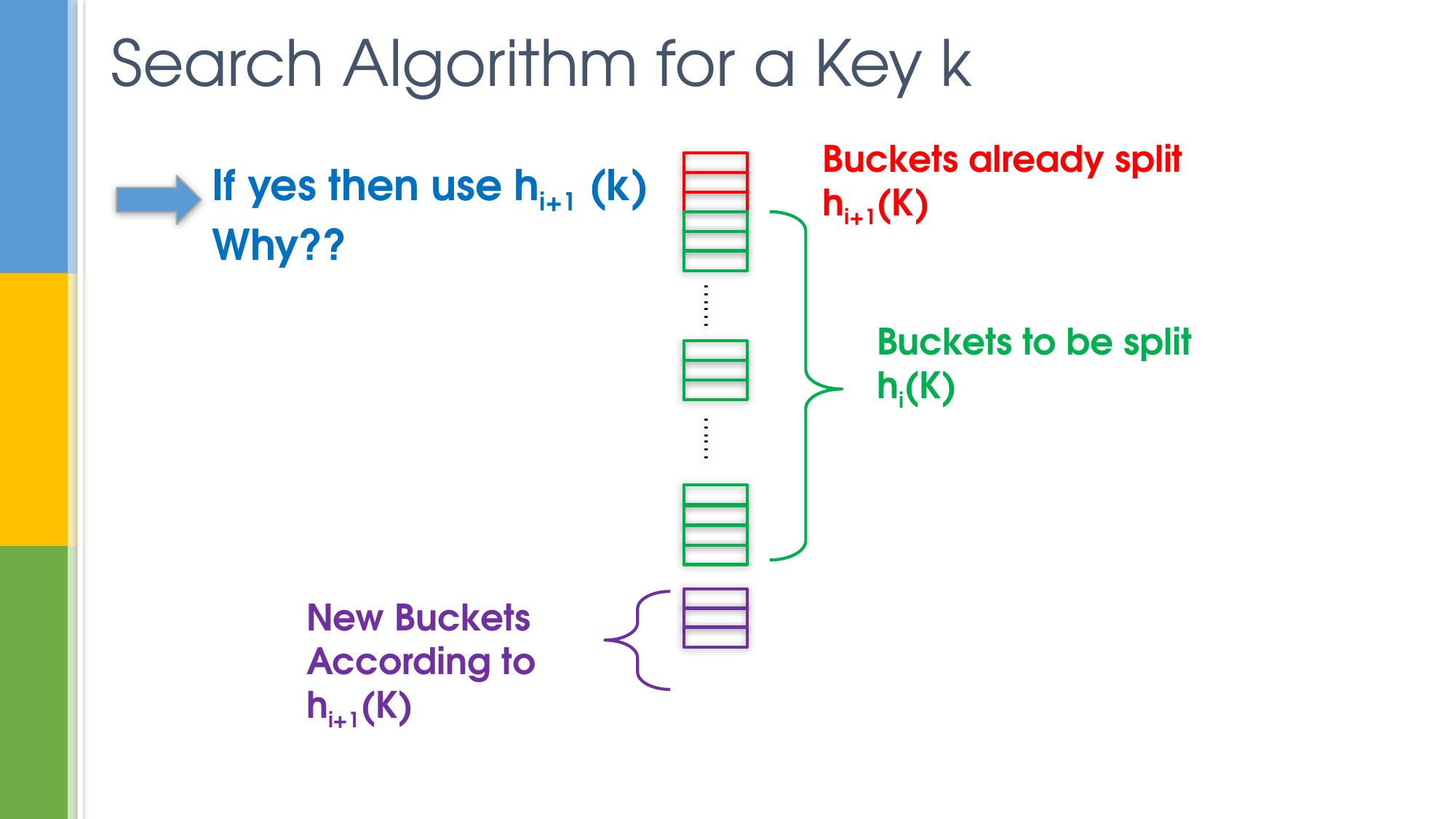

# Search Algorithm for a Key k
Buckets already split
hi+1(K)

If yes then use hi+1 (k)
Why??

……
Buckets to be split
hi(K)

……

New Buckets
According to hi+1(K)